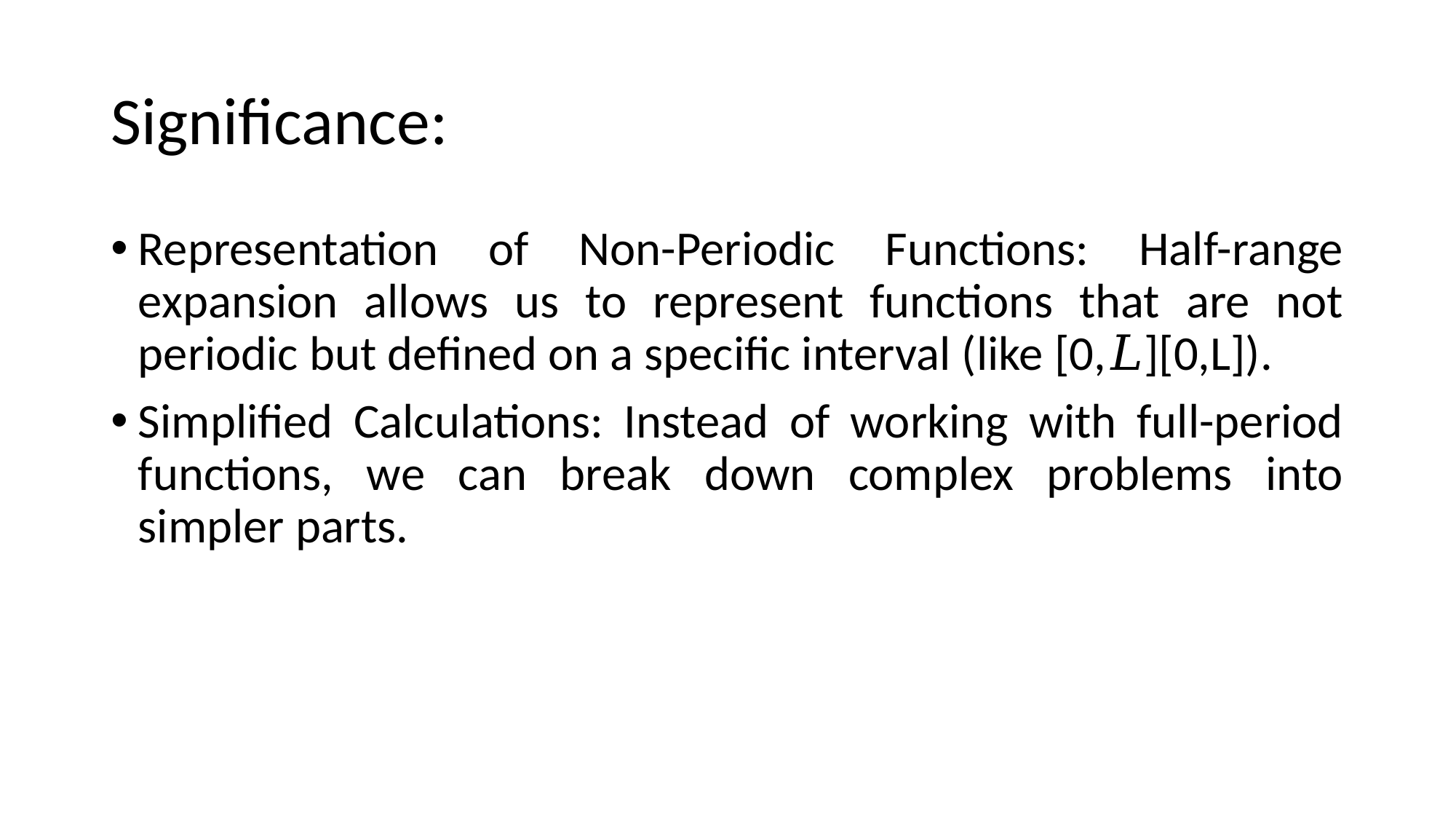

# Significance:
Representation of Non-Periodic Functions: Half-range expansion allows us to represent functions that are not periodic but defined on a specific interval (like [0,𝐿][0,L]).
Simplified Calculations: Instead of working with full-period functions, we can break down complex problems into simpler parts.